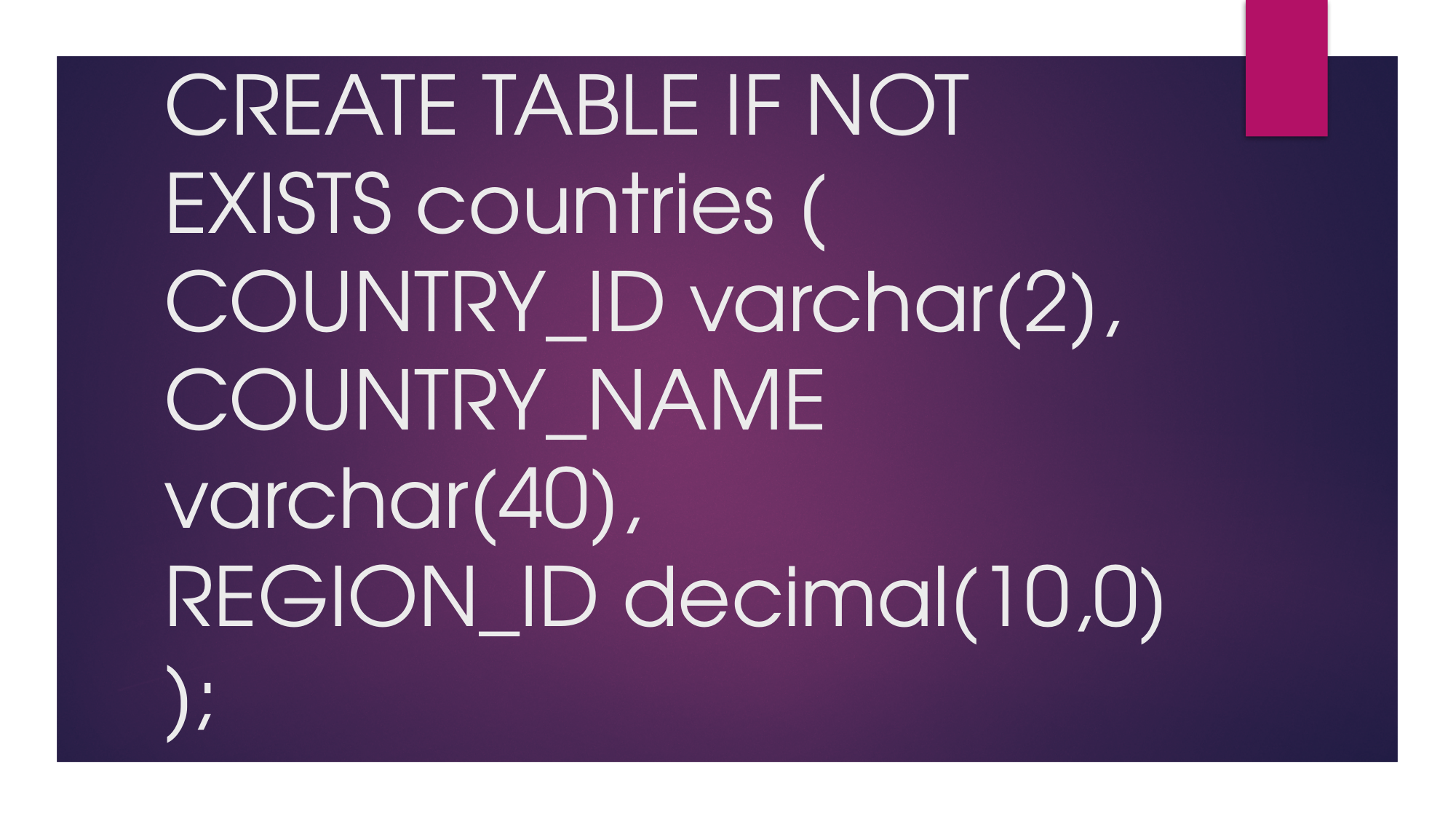

# CREATE TABLE IF NOT EXISTS countries ( COUNTRY_ID varchar(2), COUNTRY_NAME varchar(40), REGION_ID decimal(10,0) );